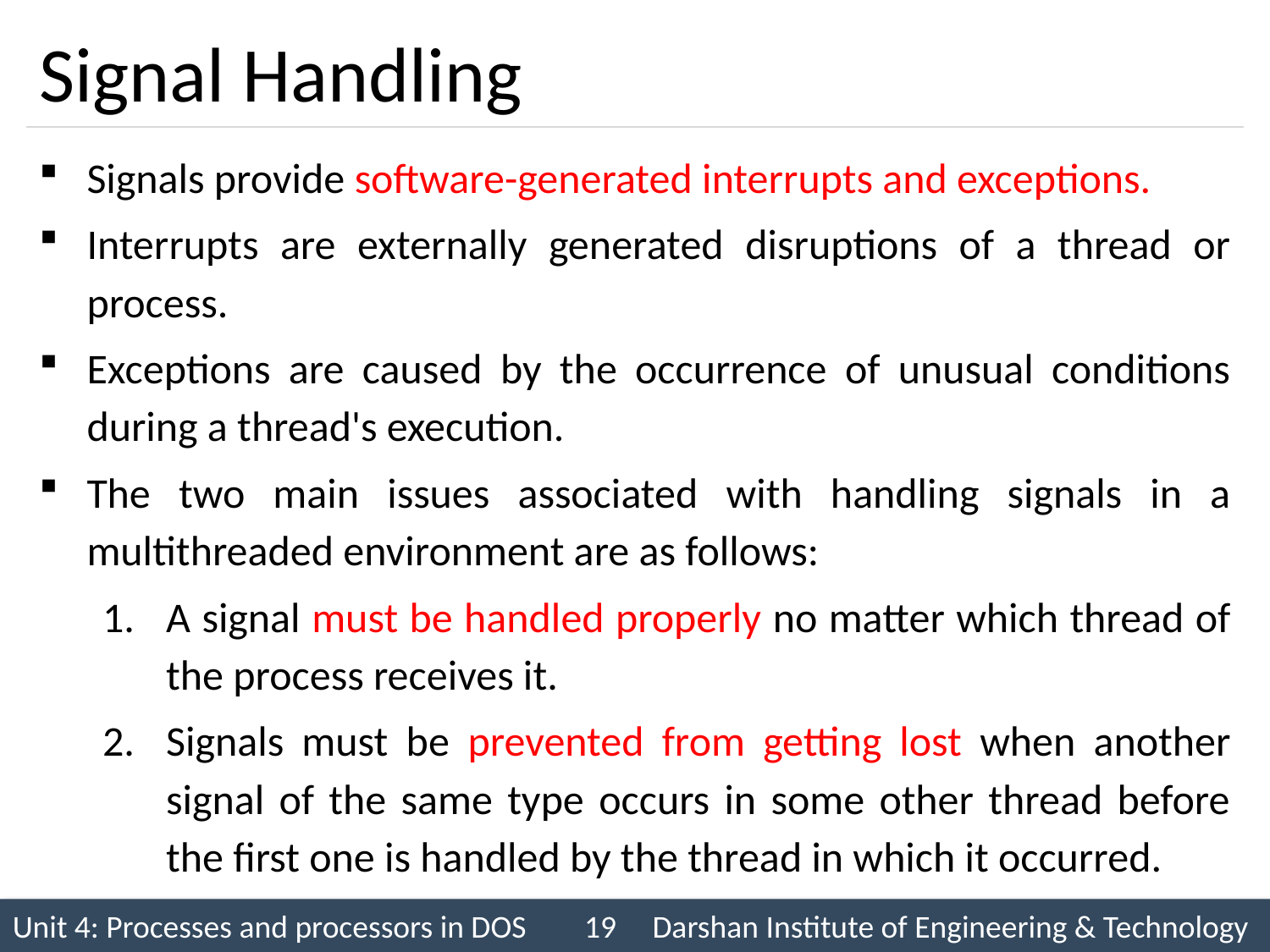

# Signal Handling
Signals provide software-generated interrupts and exceptions.
Interrupts are externally generated disruptions of a thread or process.
Exceptions are caused by the occurrence of unusual conditions during a thread's execution.
The two main issues associated with handling signals in a multithreaded environment are as follows:
A signal must be handled properly no matter which thread of the process receives it.
Signals must be prevented from getting lost when another signal of the same type occurs in some other thread before the first one is handled by the thread in which it occurred.